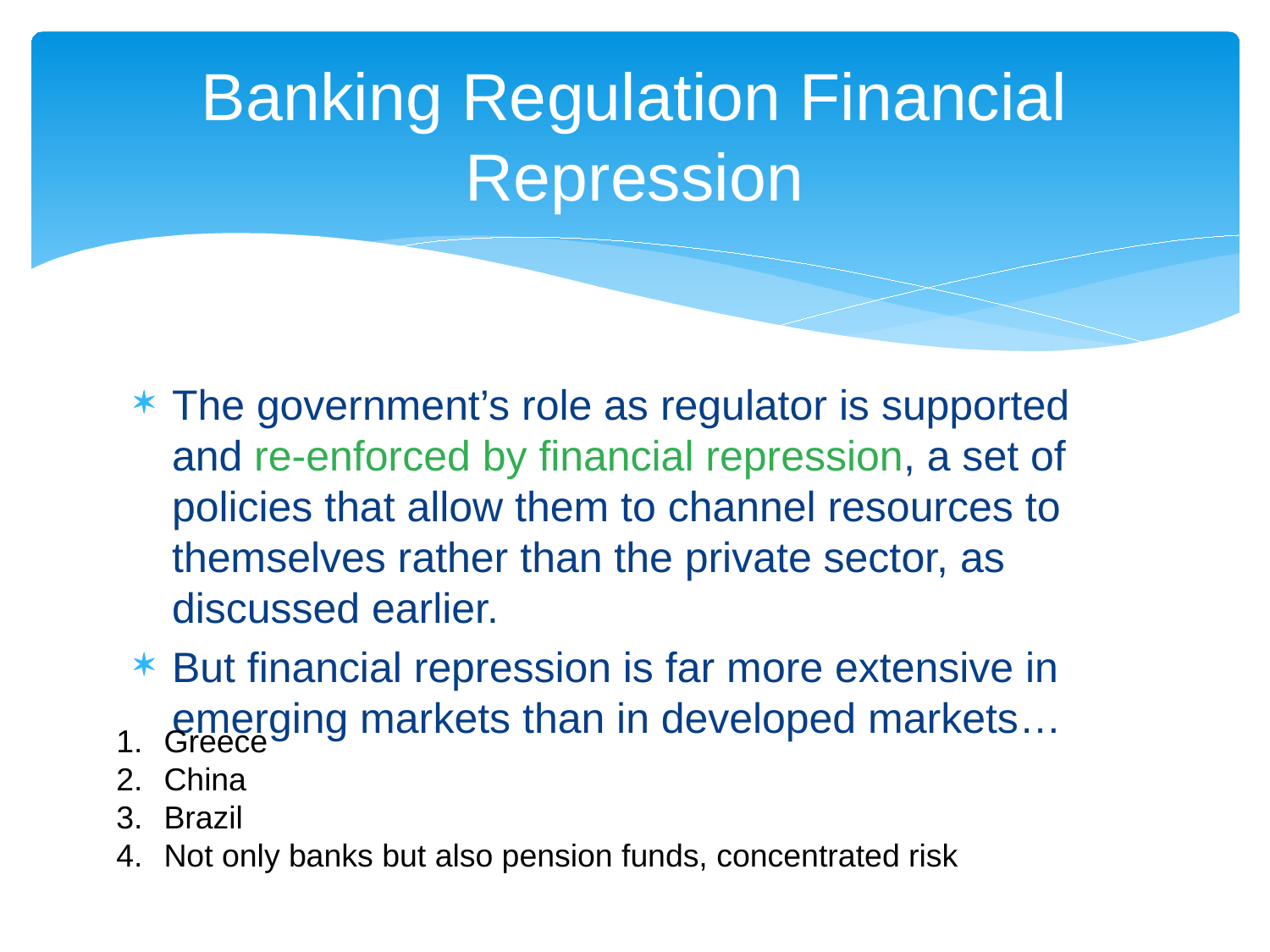

# Banking Regulation Financial Repression
The government’s role as regulator is supported and re-enforced by financial repression, a set of policies that allow them to channel resources to themselves rather than the private sector, as discussed earlier.
But financial repression is far more extensive in emerging markets than in developed markets…
Greece
China
Brazil
Not only banks but also pension funds, concentrated risk